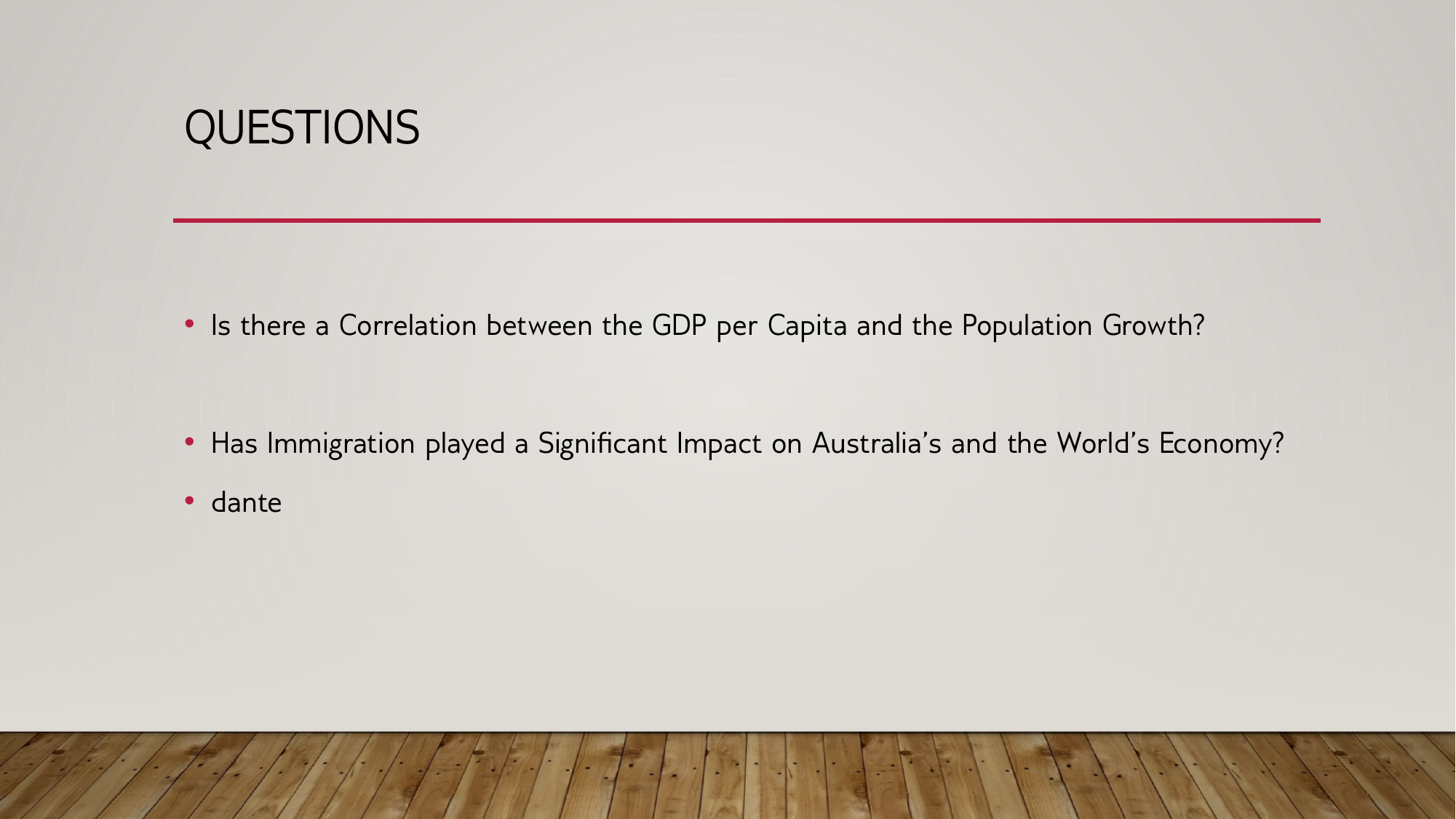

# Questions

Is there a Correlation between the GDP per Capita and the Population Growth?

Has Immigration played a Significant Impact on Australia’s and the World’s Economy?
dante